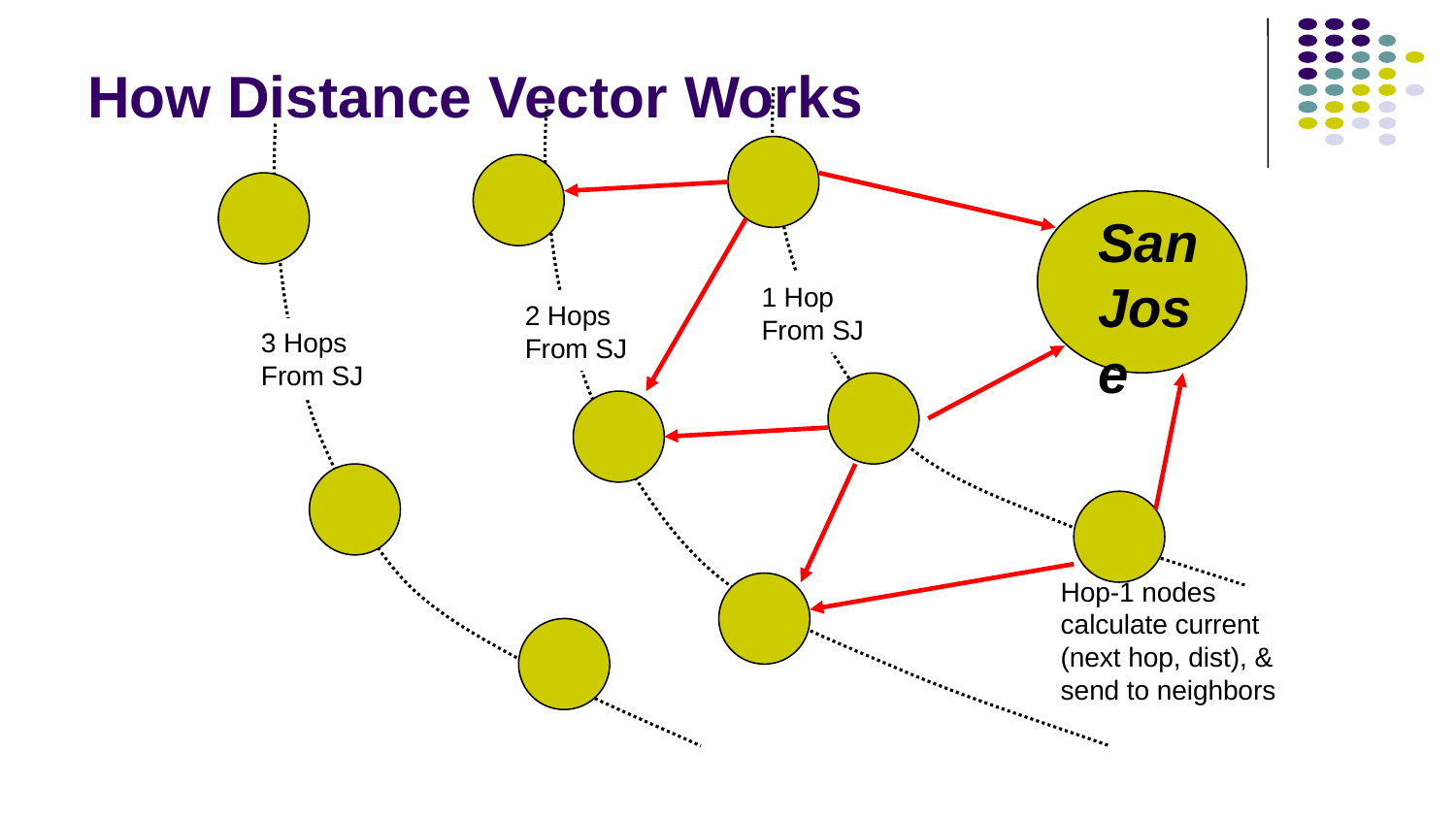

# How Distance Vector Works

San
Jose
1 Hop
From SJ
2 Hops
From SJ
3 Hops
From SJ

Hop-1 nodes
calculate current
(next hop, dist), &
send to neighbors